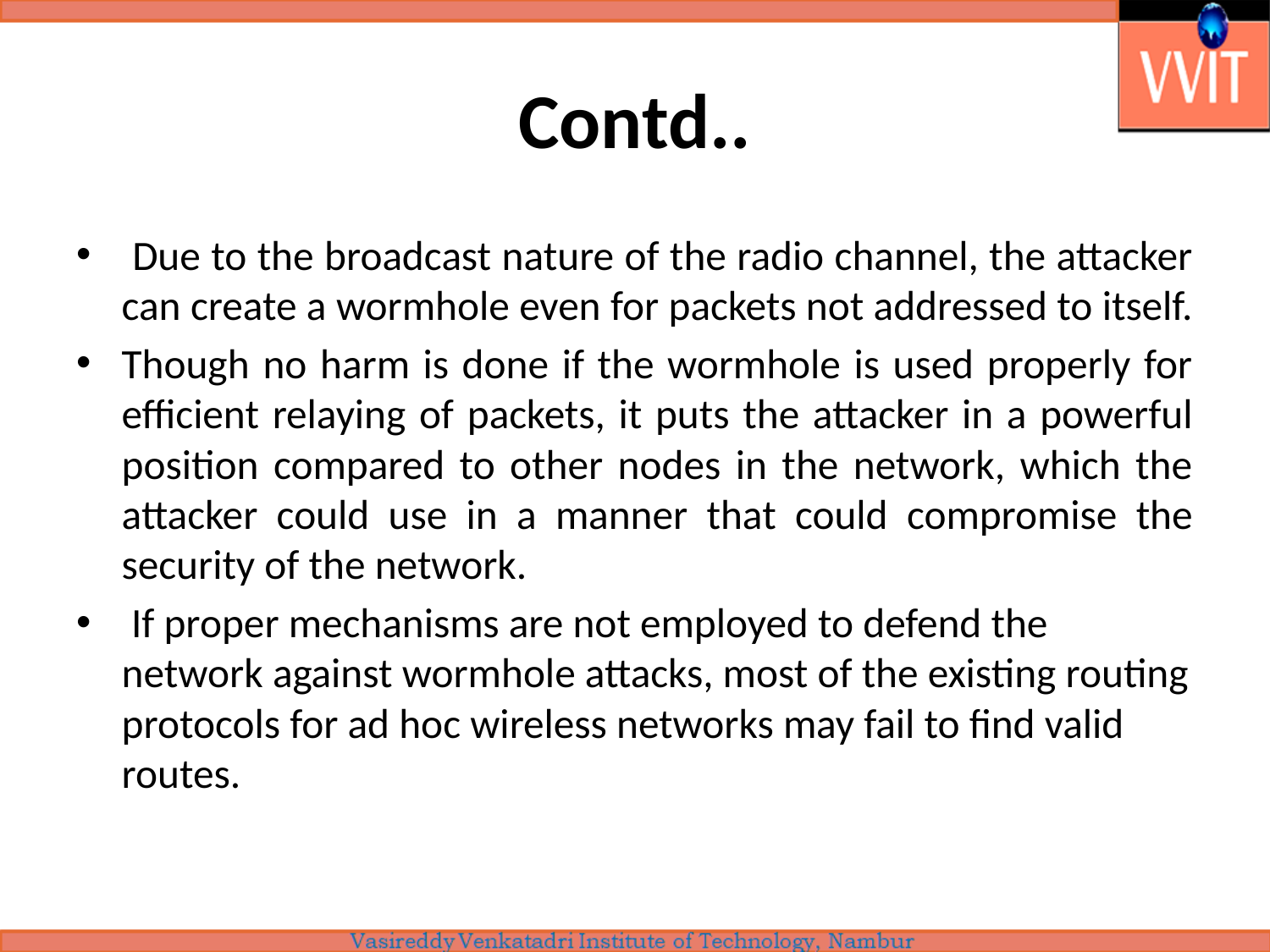

# Contd..
 Due to the broadcast nature of the radio channel, the attacker can create a wormhole even for packets not addressed to itself.
Though no harm is done if the wormhole is used properly for efficient relaying of packets, it puts the attacker in a powerful position compared to other nodes in the network, which the attacker could use in a manner that could compromise the security of the network.
 If proper mechanisms are not employed to defend the network against wormhole attacks, most of the existing routing protocols for ad hoc wireless networks may fail to find valid routes.